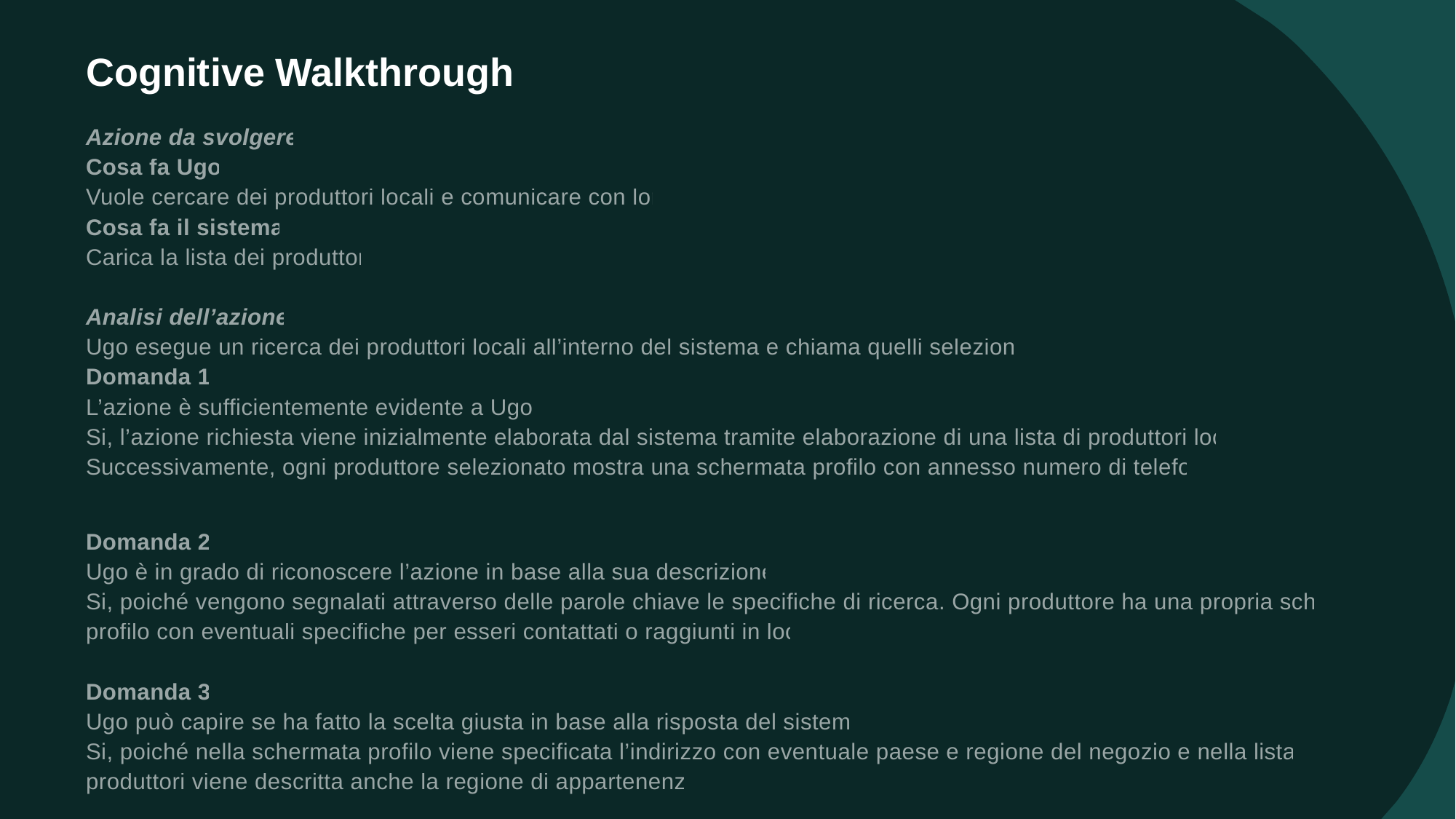

# Cognitive Walkthrough
Azione da svolgere 
Cosa fa Ugo 
Vuole cercare dei produttori locali e comunicare con loro
Cosa fa il sistema 
Carica la lista dei produttori
Analisi dell’azione 
Ugo esegue un ricerca dei produttori locali all’interno del sistema e chiama quelli selezionati.
Domanda 1 
L’azione è sufficientemente evidente a Ugo ?
Si, l’azione richiesta viene inizialmente elaborata dal sistema tramite elaborazione di una lista di produttori locali. Successivamente, ogni produttore selezionato mostra una schermata profilo con annesso numero di telefono.
Domanda 2 
Ugo è in grado di riconoscere l’azione in base alla sua descrizione? 
Si, poiché vengono segnalati attraverso delle parole chiave le specifiche di ricerca. Ogni produttore ha una propria scheda profilo con eventuali specifiche per esseri contattati o raggiunti in loco.
Domanda 3 
Ugo può capire se ha fatto la scelta giusta in base alla risposta del sistema?
Si, poiché nella schermata profilo viene specificata l’indirizzo con eventuale paese e regione del negozio e nella lista dei produttori viene descritta anche la regione di appartenenza.